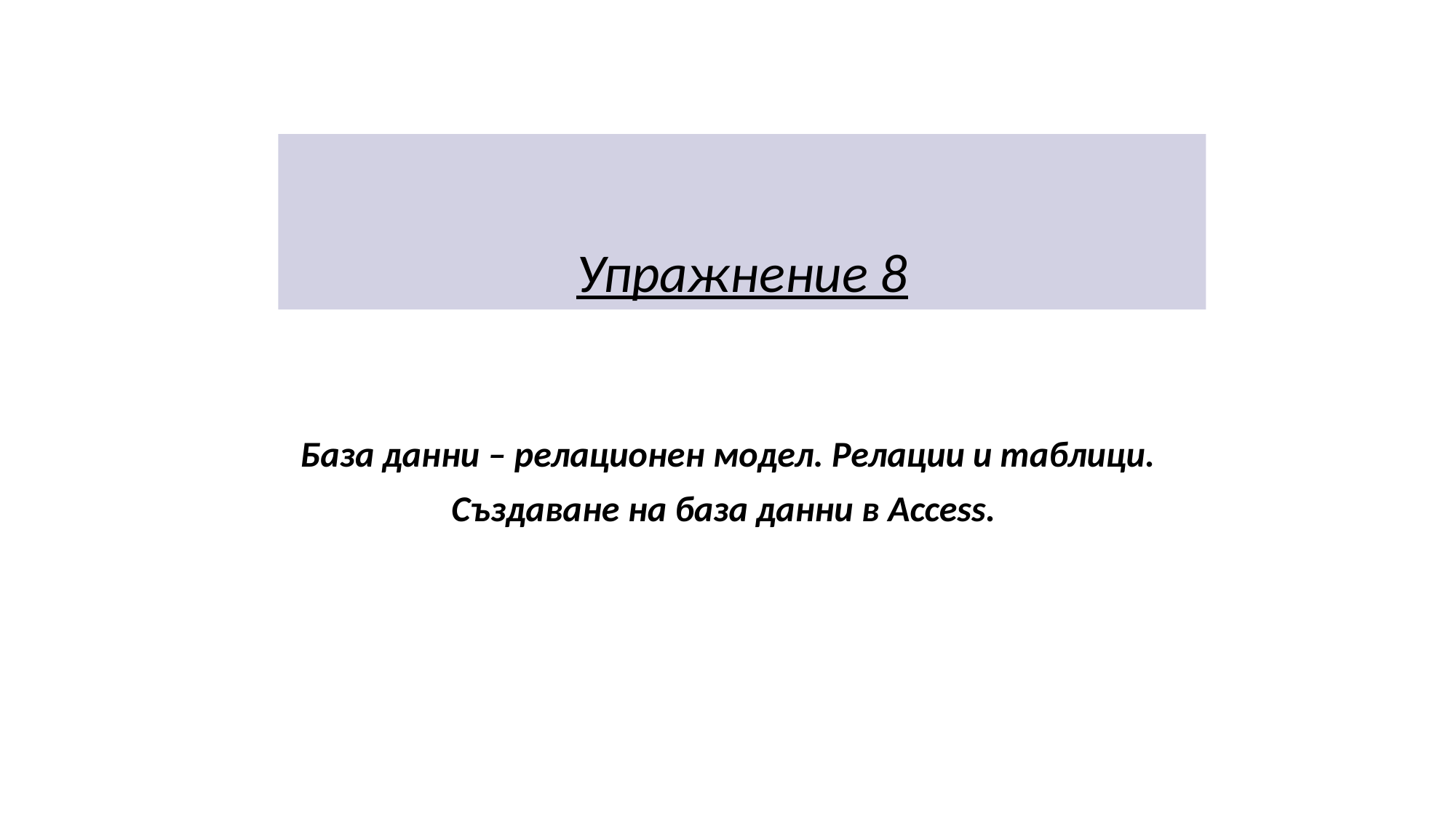

#
Упражнение 8
База данни – релационен модел. Релации и таблици.
Създаване на база данни в Access.